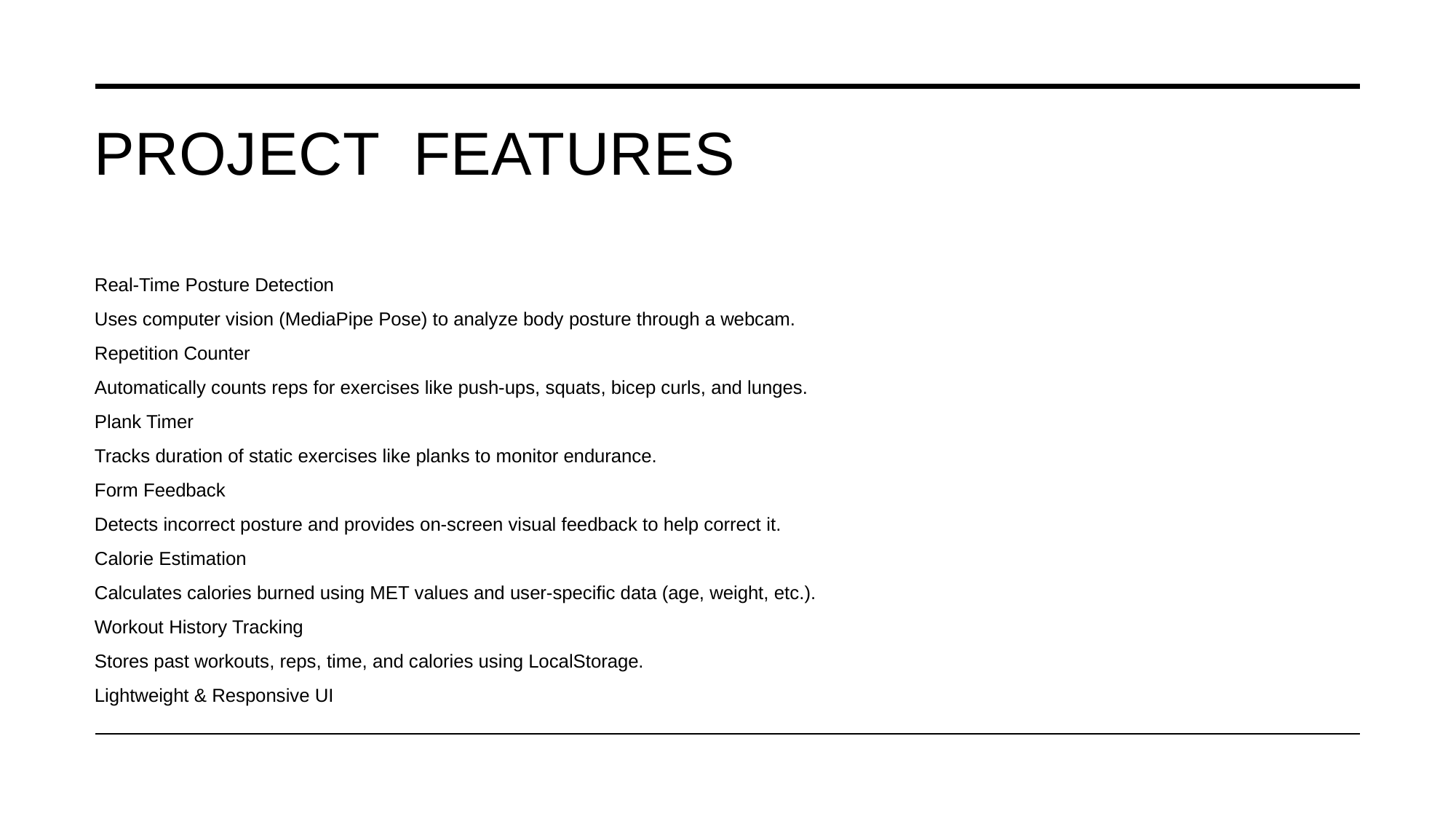

# Project  features
Real-Time Posture Detection
Uses computer vision (MediaPipe Pose) to analyze body posture through a webcam.
Repetition Counter
Automatically counts reps for exercises like push-ups, squats, bicep curls, and lunges.
Plank Timer
Tracks duration of static exercises like planks to monitor endurance.
Form Feedback
Detects incorrect posture and provides on-screen visual feedback to help correct it.
Calorie Estimation
Calculates calories burned using MET values and user-specific data (age, weight, etc.).
Workout History Tracking
Stores past workouts, reps, time, and calories using LocalStorage.
Lightweight & Responsive UI